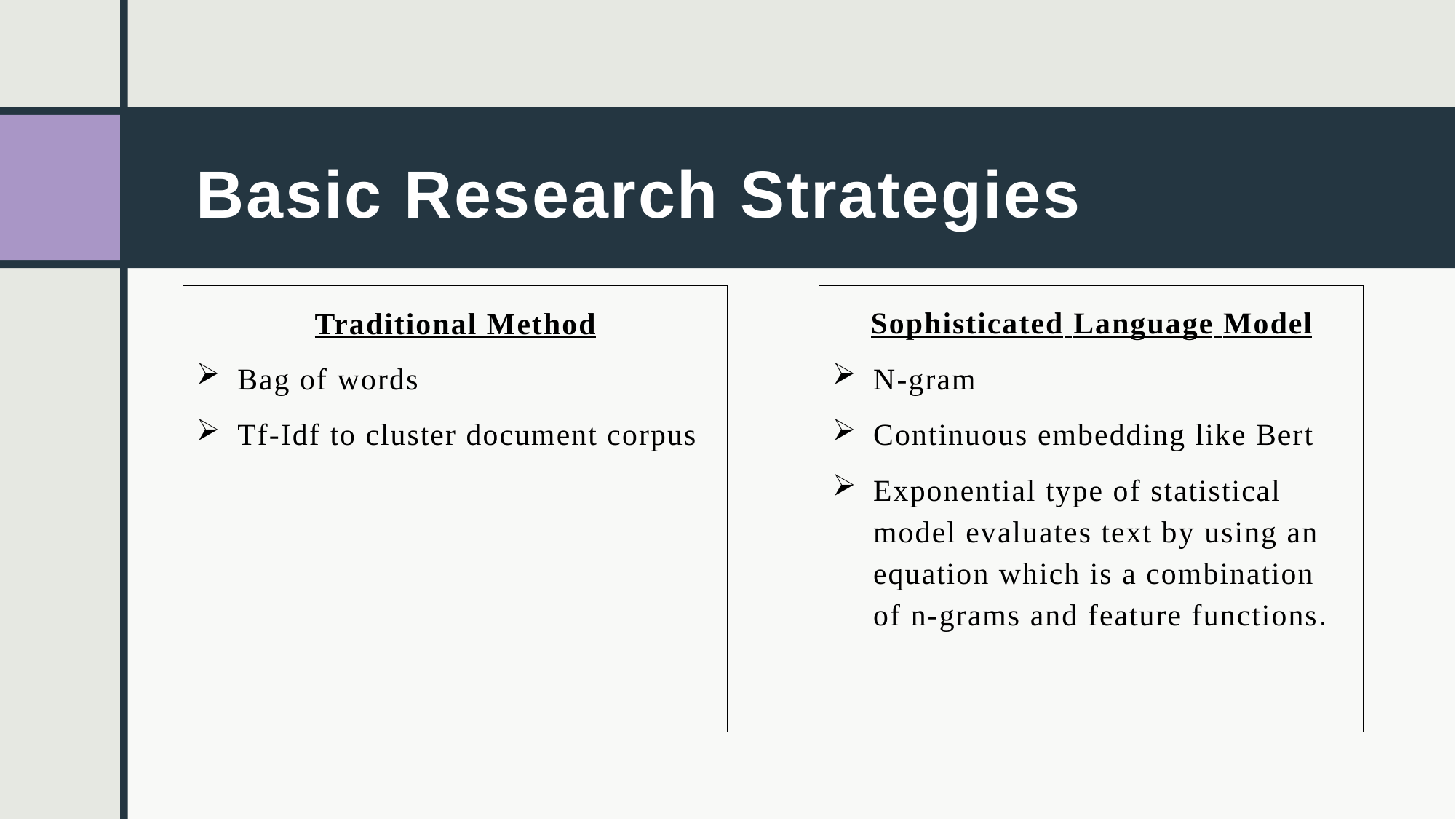

# Basic Research Strategies

Traditional Method
Bag of words
Tf-Idf to cluster document corpus
Sophisticated Language Model
N-gram
Continuous embedding like Bert
Exponential type of statistical model evaluates text by using an equation which is a combination of n-grams and feature functions.